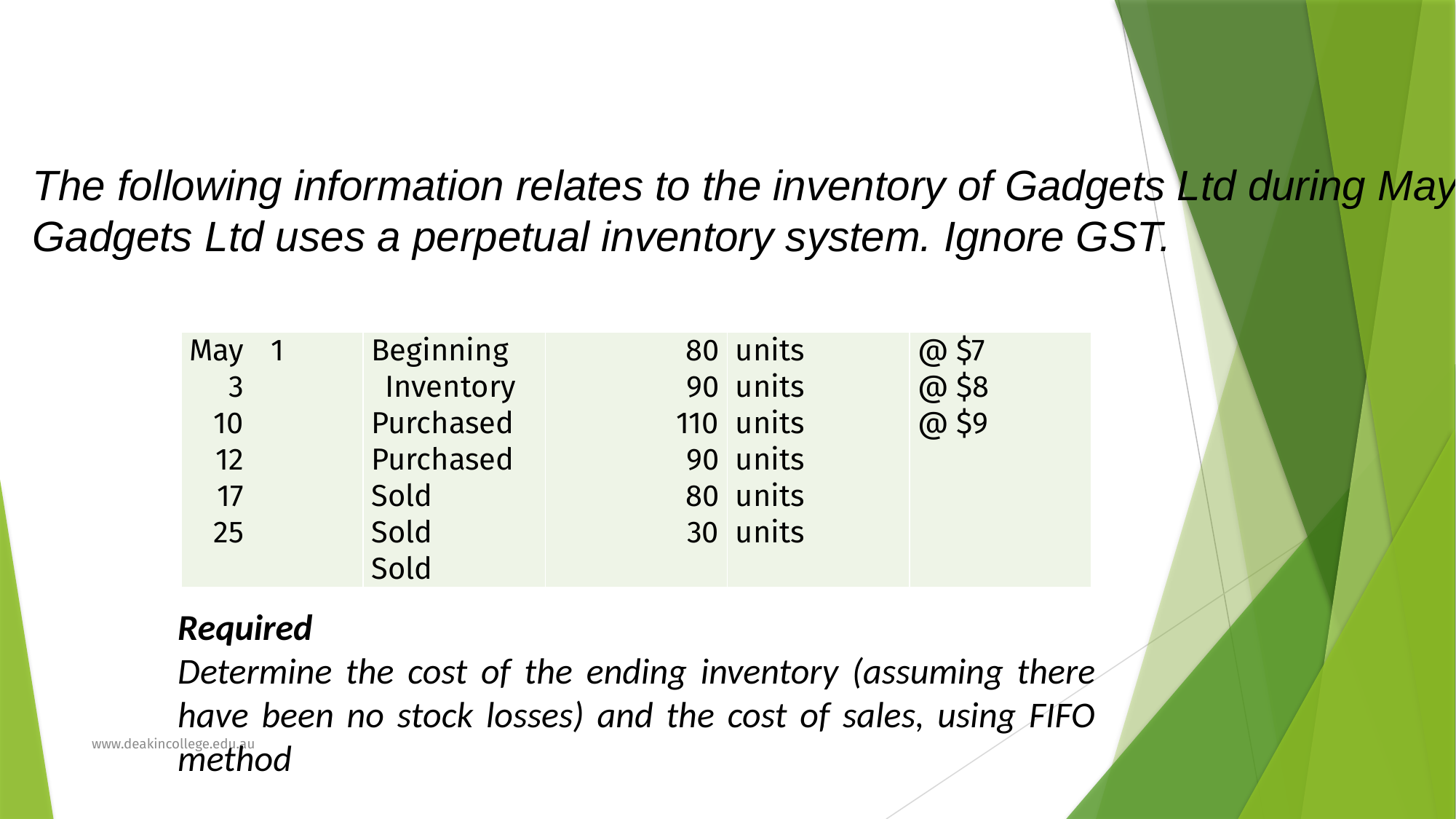

#
The following information relates to the inventory of Gadgets Ltd during May:
Gadgets Ltd uses a perpetual inventory system. Ignore GST.
| May 1 3 10 12 17 25 | Beginning Inventory Purchased Purchased Sold Sold Sold | 80 90 110 90 80 30 | units units units units units units | @ $7 @ $8 @ $9 |
| --- | --- | --- | --- | --- |
Required
Determine the cost of the ending inventory (assuming there have been no stock losses) and the cost of sales, using FIFO method
www.deakincollege.edu.au